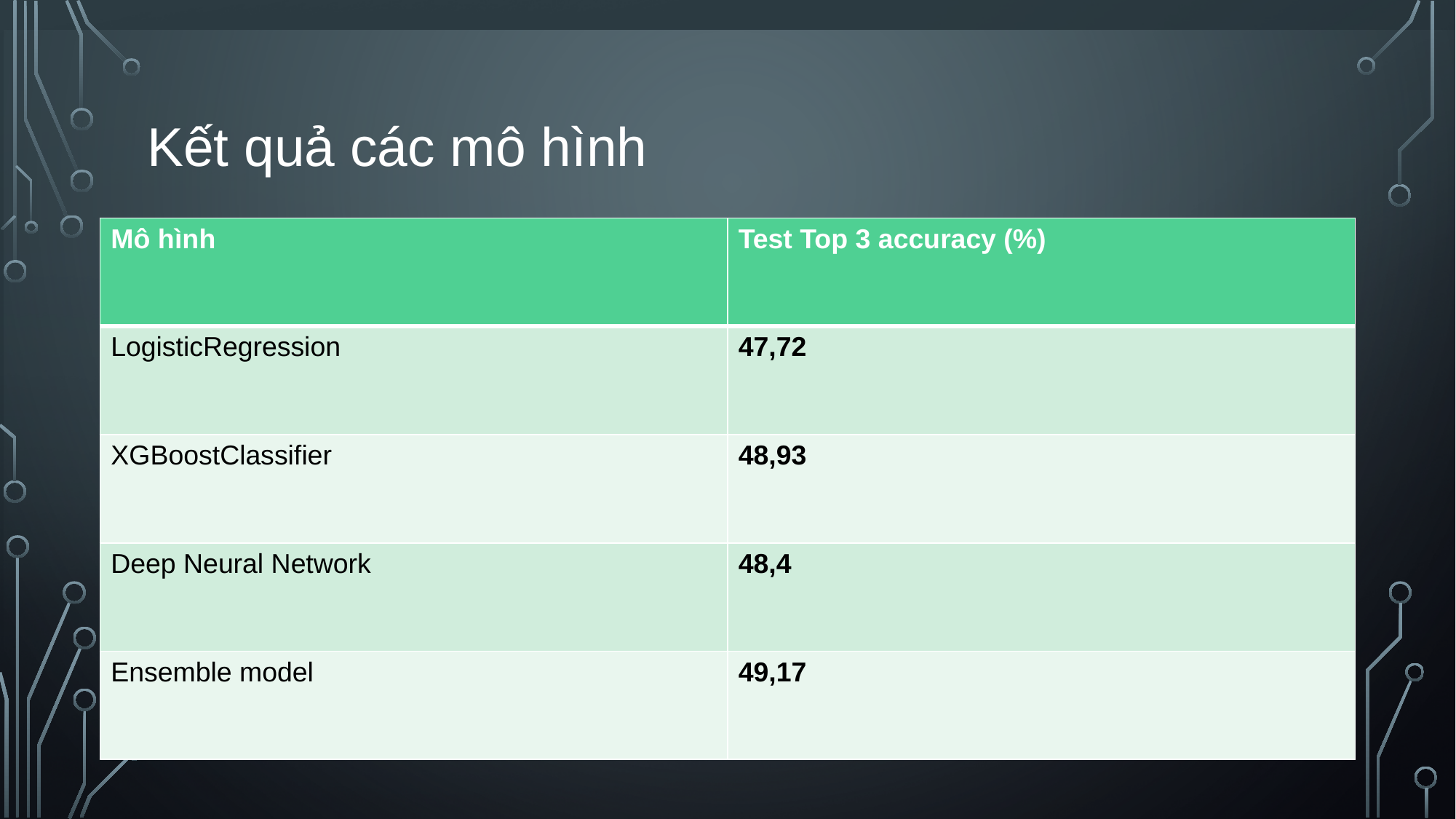

# Kết quả các mô hình
| Mô hình | Test Top 3 accuracy (%) |
| --- | --- |
| LogisticRegression | 47,72 |
| XGBoostClassifier | 48,93 |
| Deep Neural Network | 48,4 |
| Ensemble model | 49,17 |